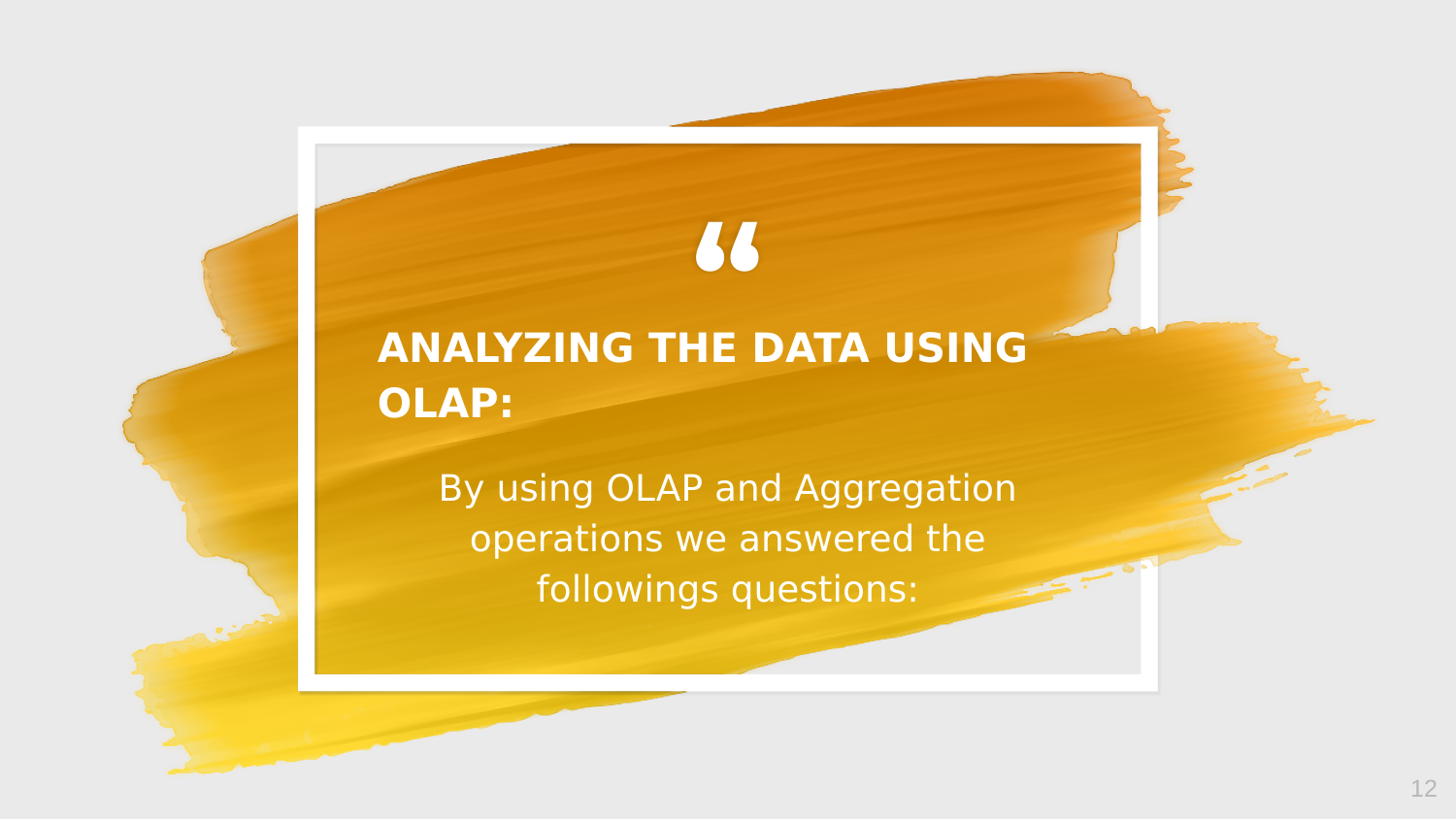

ANALYZING THE DATA USING OLAP:
By using OLAP and Aggregation operations we answered the followings questions:
12